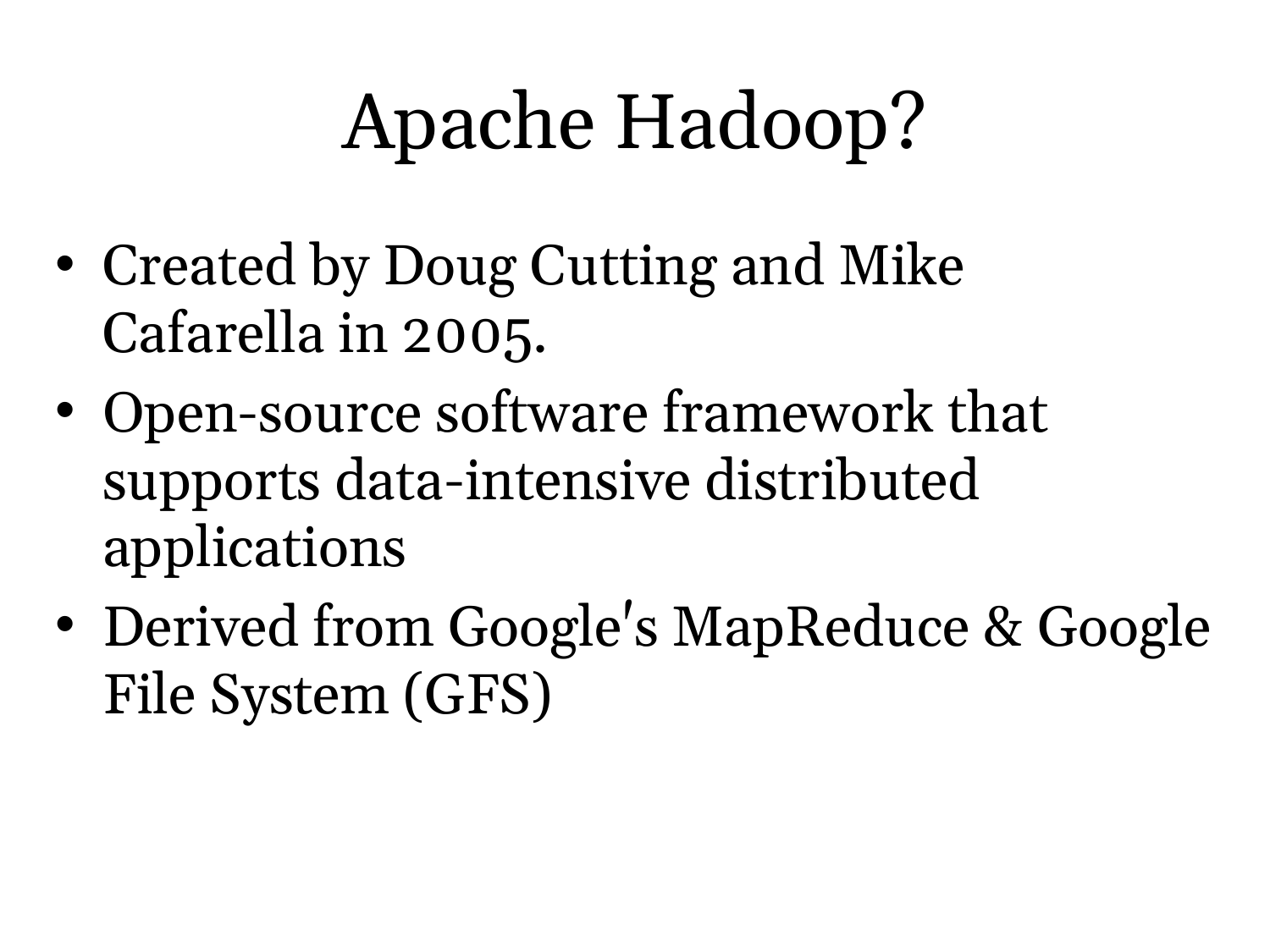

# Apache Hadoop?
Created by Doug Cutting and Mike Cafarella in 2005.
Open-source software framework that supports data-intensive distributed applications
Derived from Google's MapReduce & Google File System (GFS)